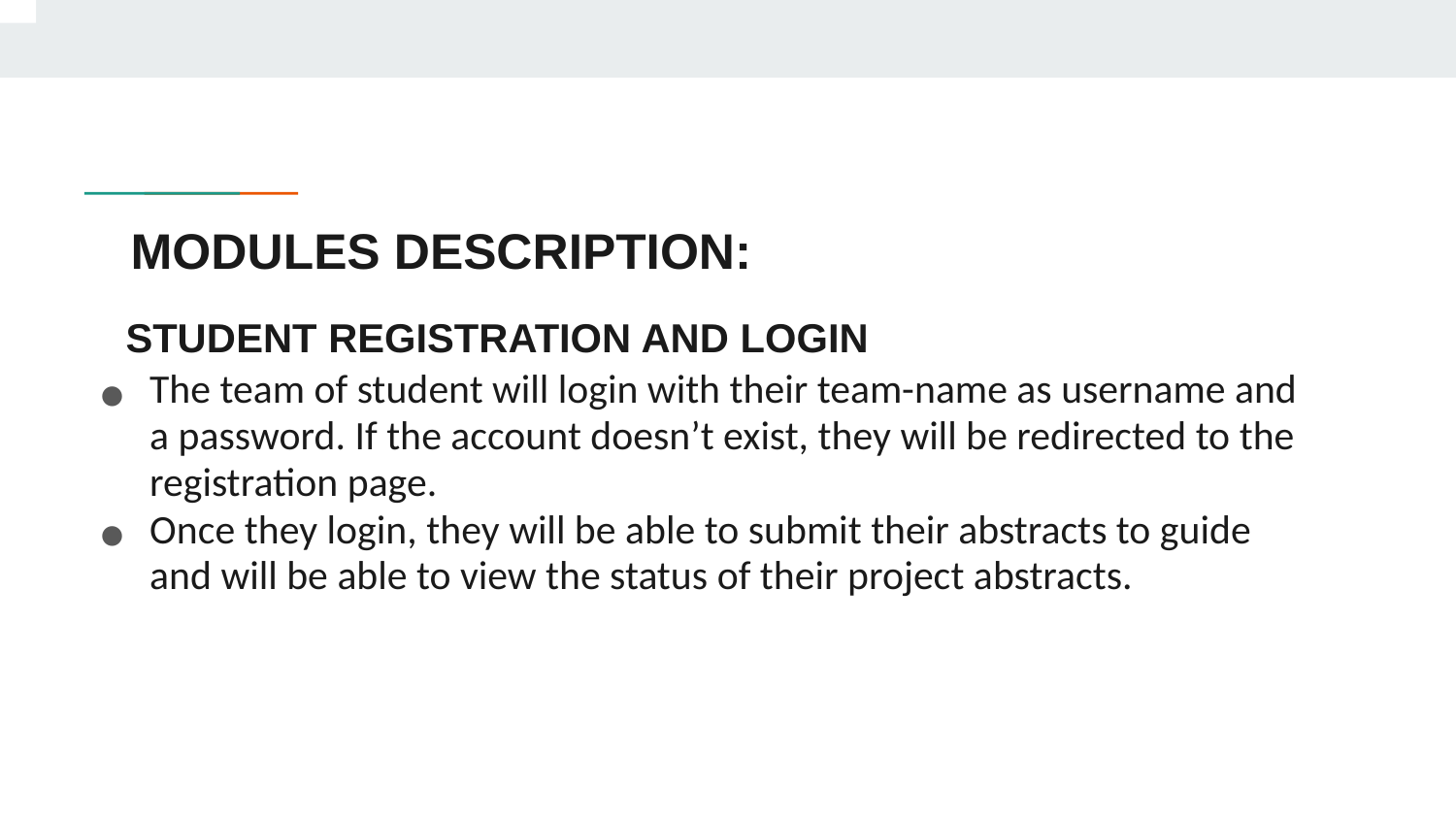

# MODULES DESCRIPTION:

  STUDENT REGISTRATION AND LOGIN
The team of student will login with their team-name as username and a password. If the account doesn’t exist, they will be redirected to the registration page.
Once they login, they will be able to submit their abstracts to guide and will be able to view the status of their project abstracts.